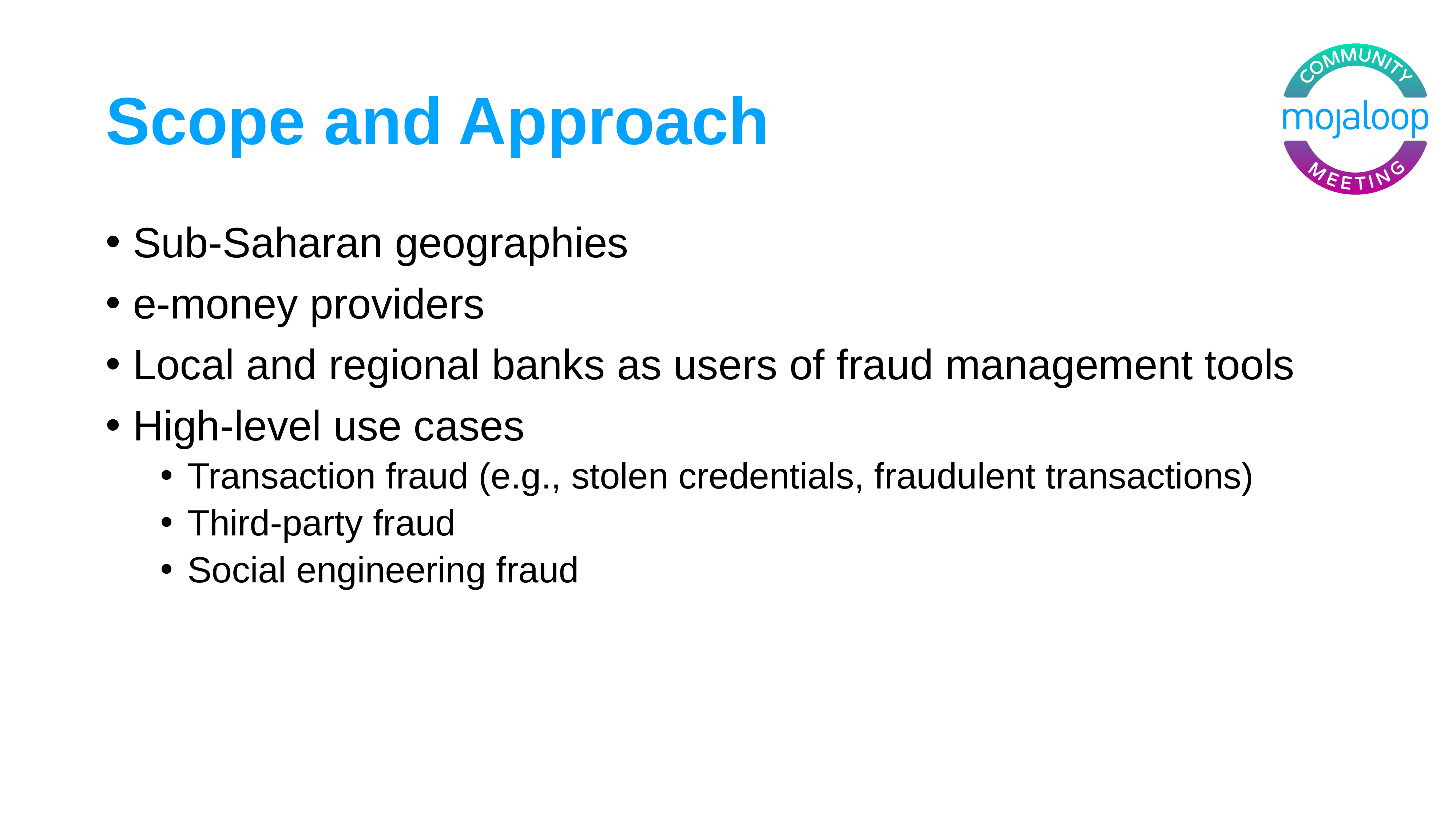

# Scope and Approach
Sub-Saharan geographies
e-money providers
Local and regional banks as users of fraud management tools
High-level use cases
Transaction fraud (e.g., stolen credentials, fraudulent transactions)
Third-party fraud
Social engineering fraud